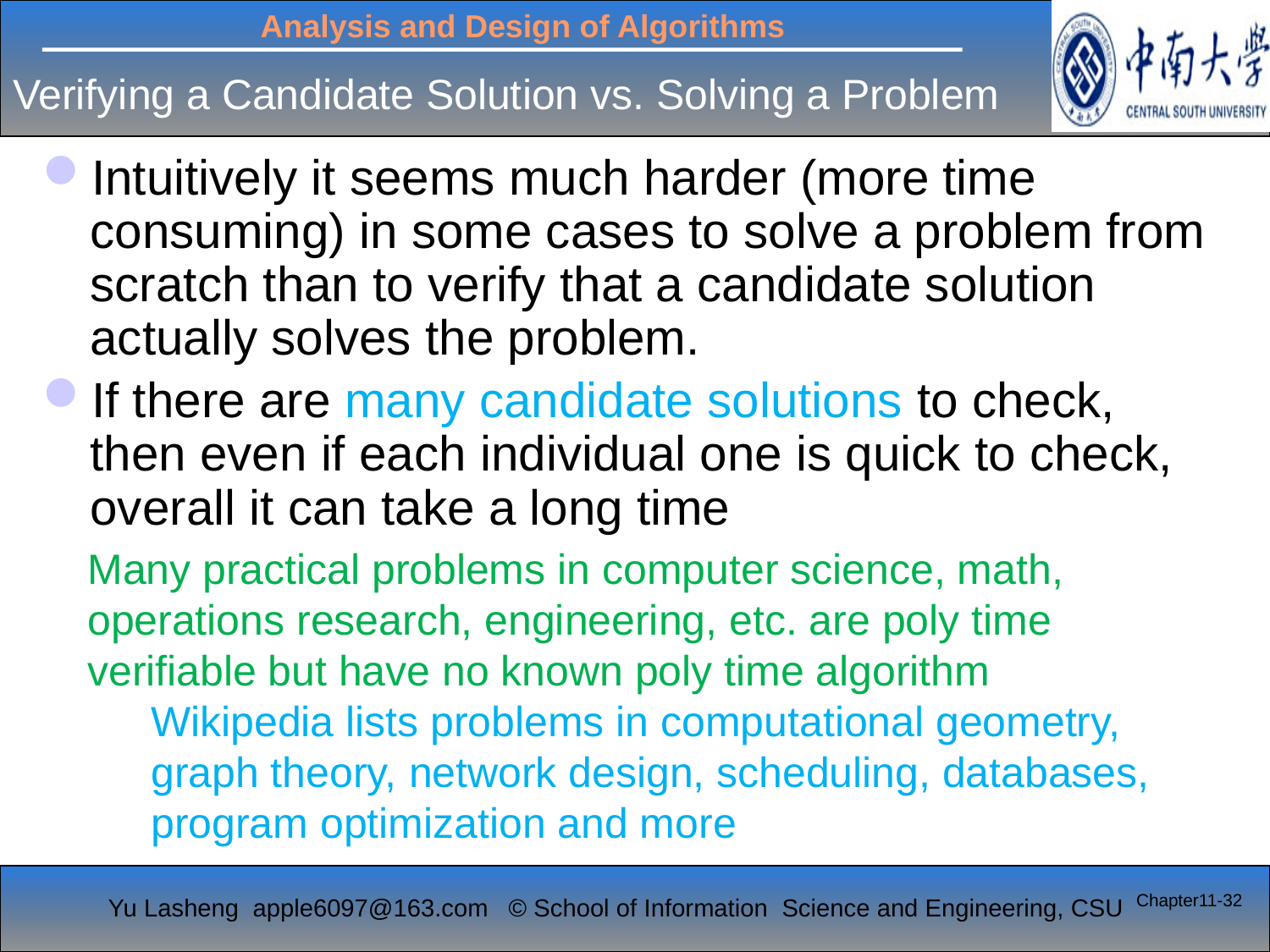

# Verifying a Candidate Solution vs. Solving a Problem
Intuitively it seems much harder (more time consuming) in some cases to solve a problem from scratch than to verify that a candidate solution actually solves the problem.
If there are many candidate solutions to check, then even if each individual one is quick to check, overall it can take a long time
Many practical problems in computer science, math, operations research, engineering, etc. are poly time verifiable but have no known poly time algorithm
Wikipedia lists problems in computational geometry, graph theory, network design, scheduling, databases, program optimization and more
Chapter11-32